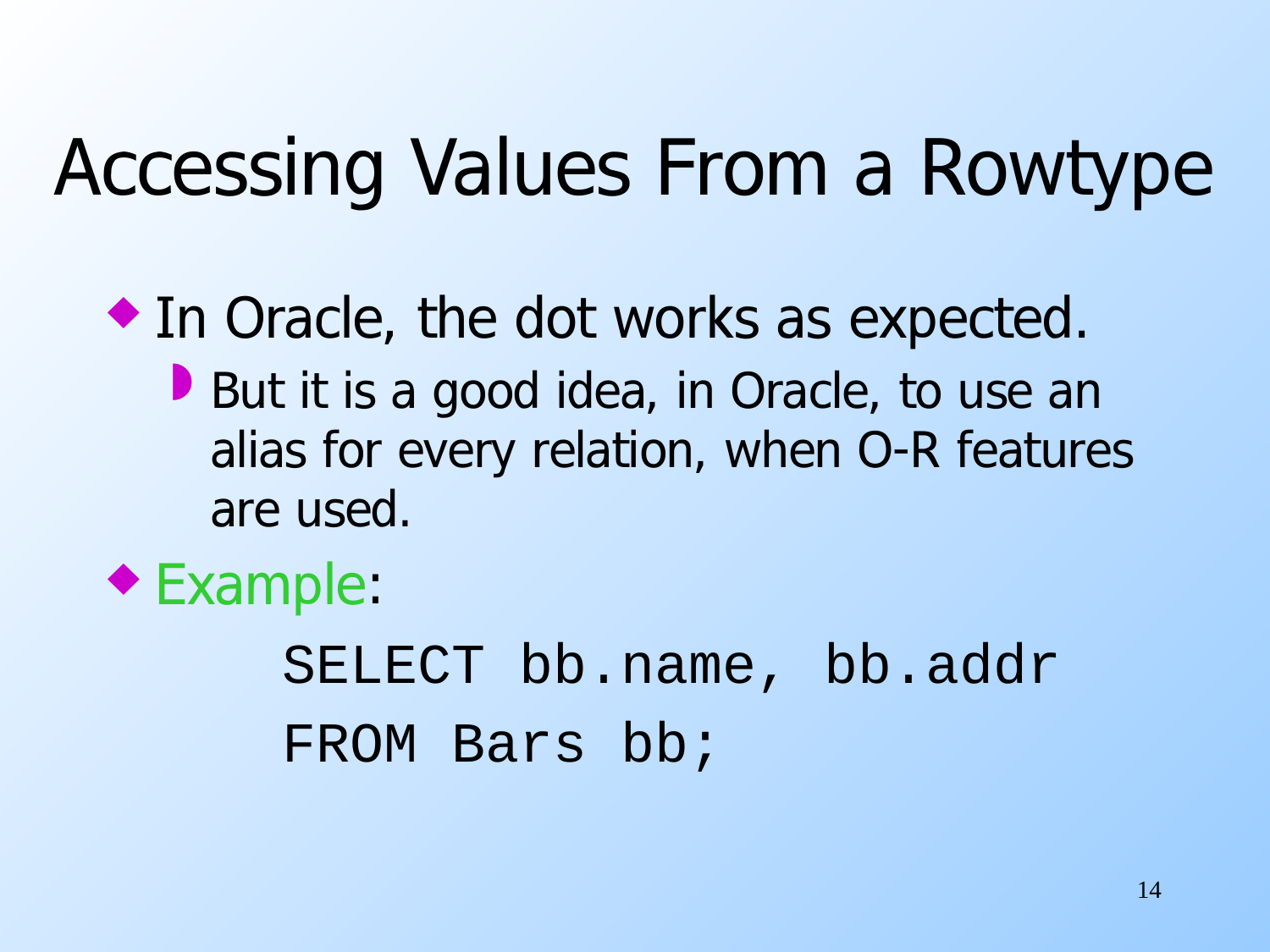

# Accessing Values From a Rowtype
In Oracle, the dot works as expected.
But it is a good idea, in Oracle, to use an alias for every relation, when O-R features are used.
Example:
		SELECT bb.name, bb.addr
		FROM Bars bb;
14